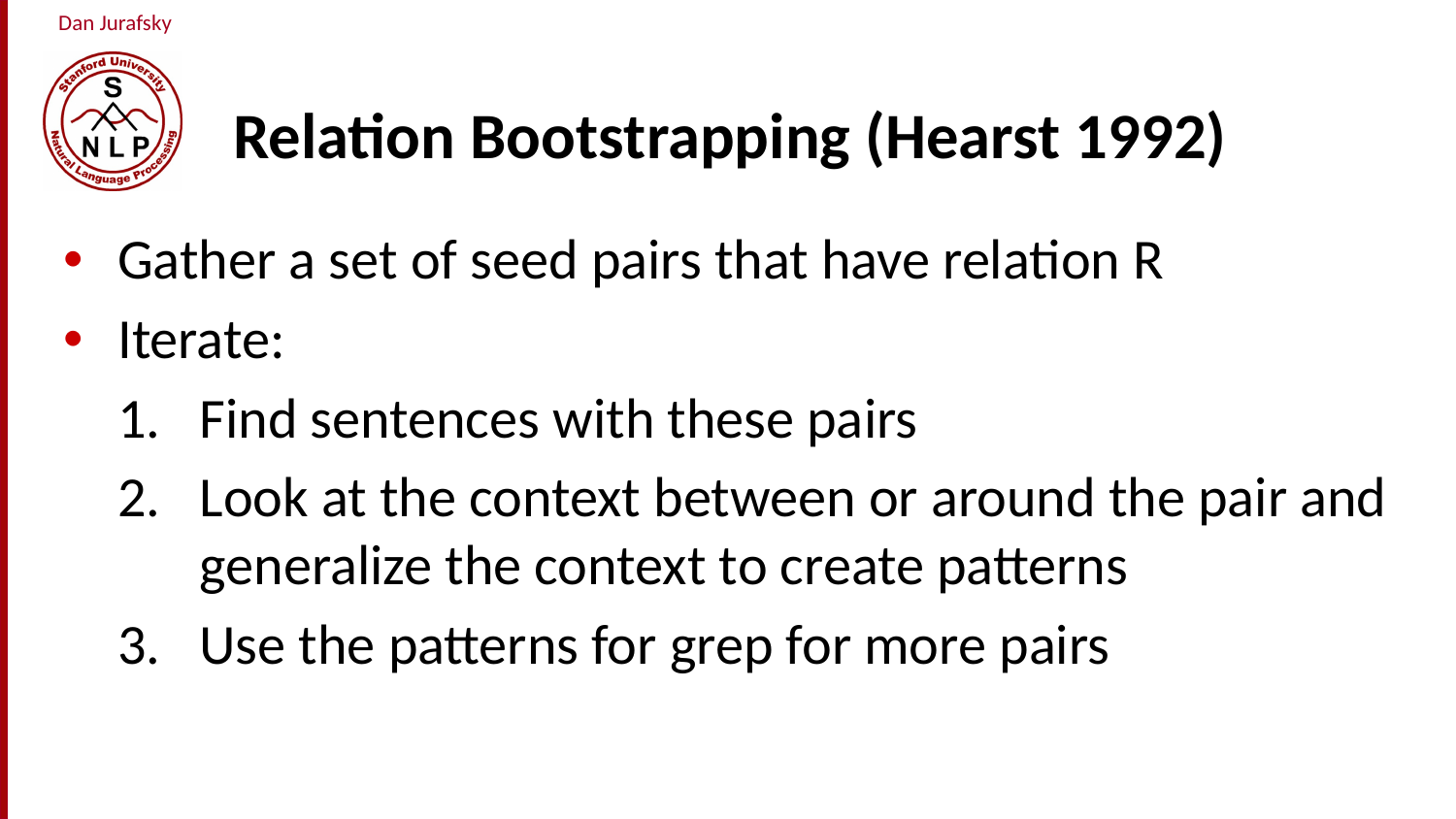

# Relation Bootstrapping (Hearst 1992)
Gather a set of seed pairs that have relation R
Iterate:
Find sentences with these pairs
Look at the context between or around the pair and generalize the context to create patterns
Use the patterns for grep for more pairs